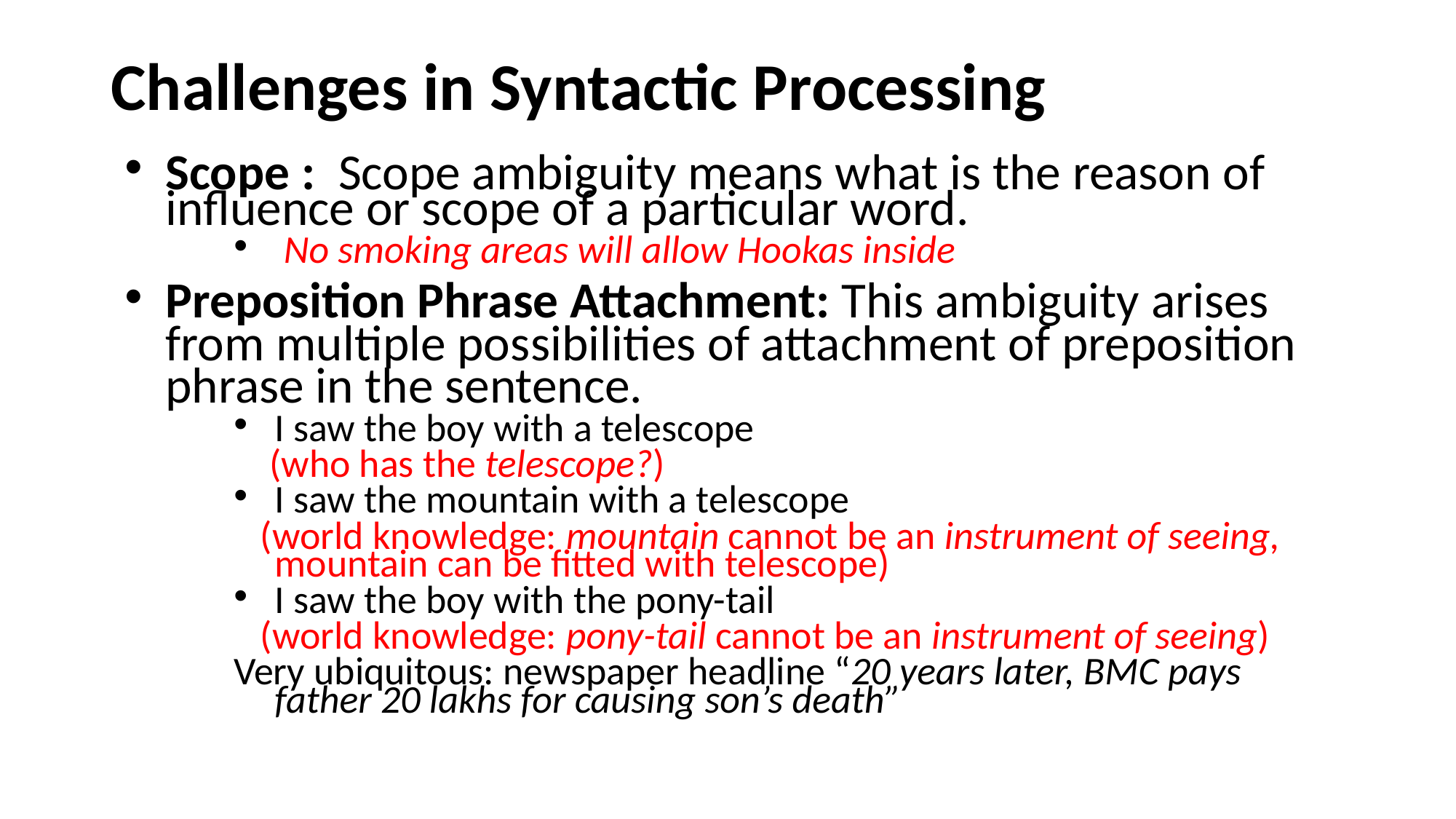

# Challenges in Syntactic Processing
Scope :  Scope ambiguity means what is the reason of influence or scope of a particular word.
 No smoking areas will allow Hookas inside
Preposition Phrase Attachment: This ambiguity arises from multiple possibilities of attachment of preposition phrase in the sentence.
I saw the boy with a telescope
    (who has the telescope?)
I saw the mountain with a telescope
   (world knowledge: mountain cannot be an instrument of seeing, mountain can be fitted with telescope)
I saw the boy with the pony-tail
   (world knowledge: pony-tail cannot be an instrument of seeing)
Very ubiquitous: newspaper headline “20 years later, BMC pays father 20 lakhs for causing son’s death”